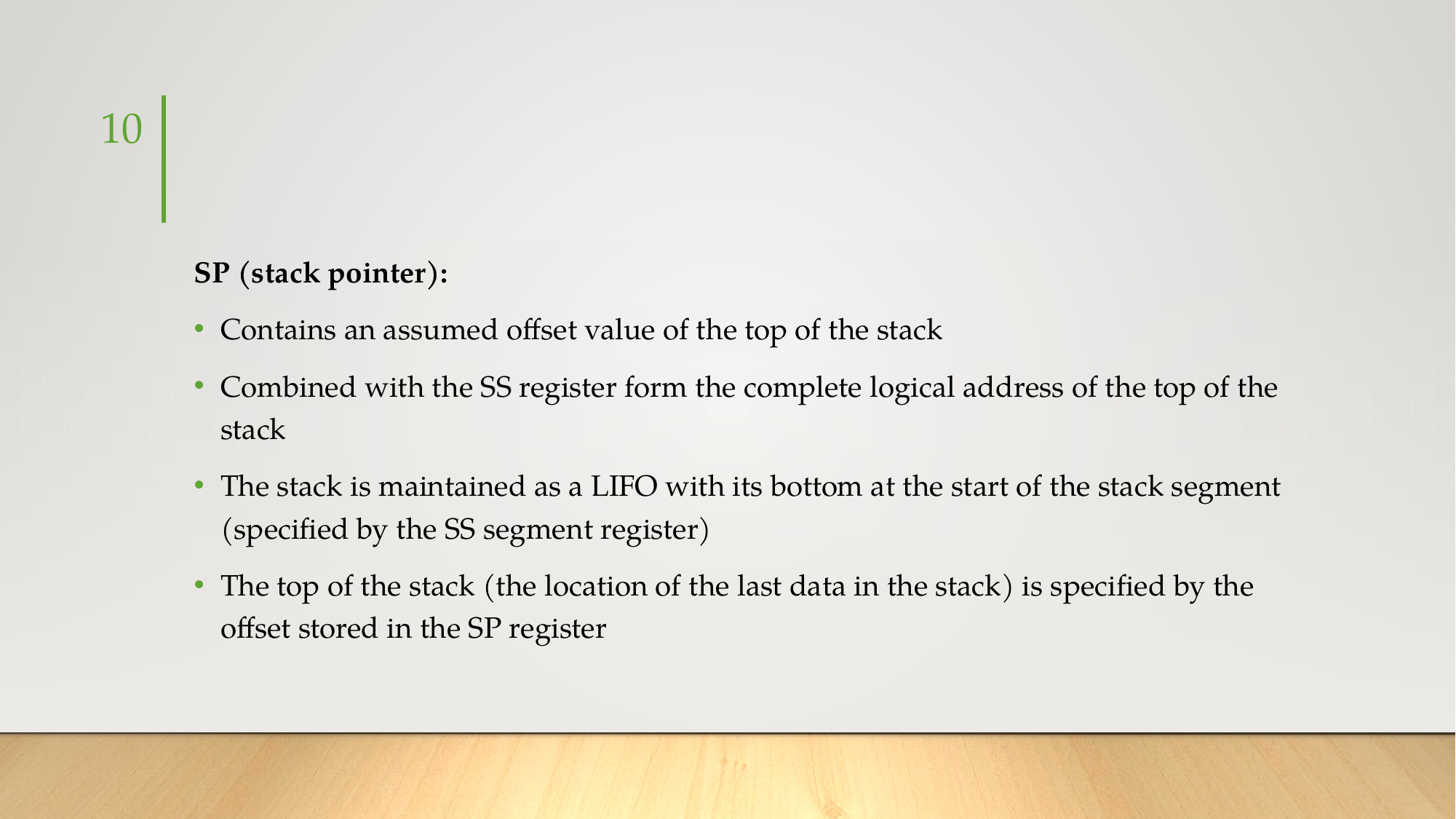

10
#
SP (stack pointer):
Contains an assumed offset value of the top of the stack
Combined with the SS register form the complete logical address of the top of the stack
The stack is maintained as a LIFO with its bottom at the start of the stack segment (specified by the SS segment register)
The top of the stack (the location of the last data in the stack) is specified by the offset stored in the SP register